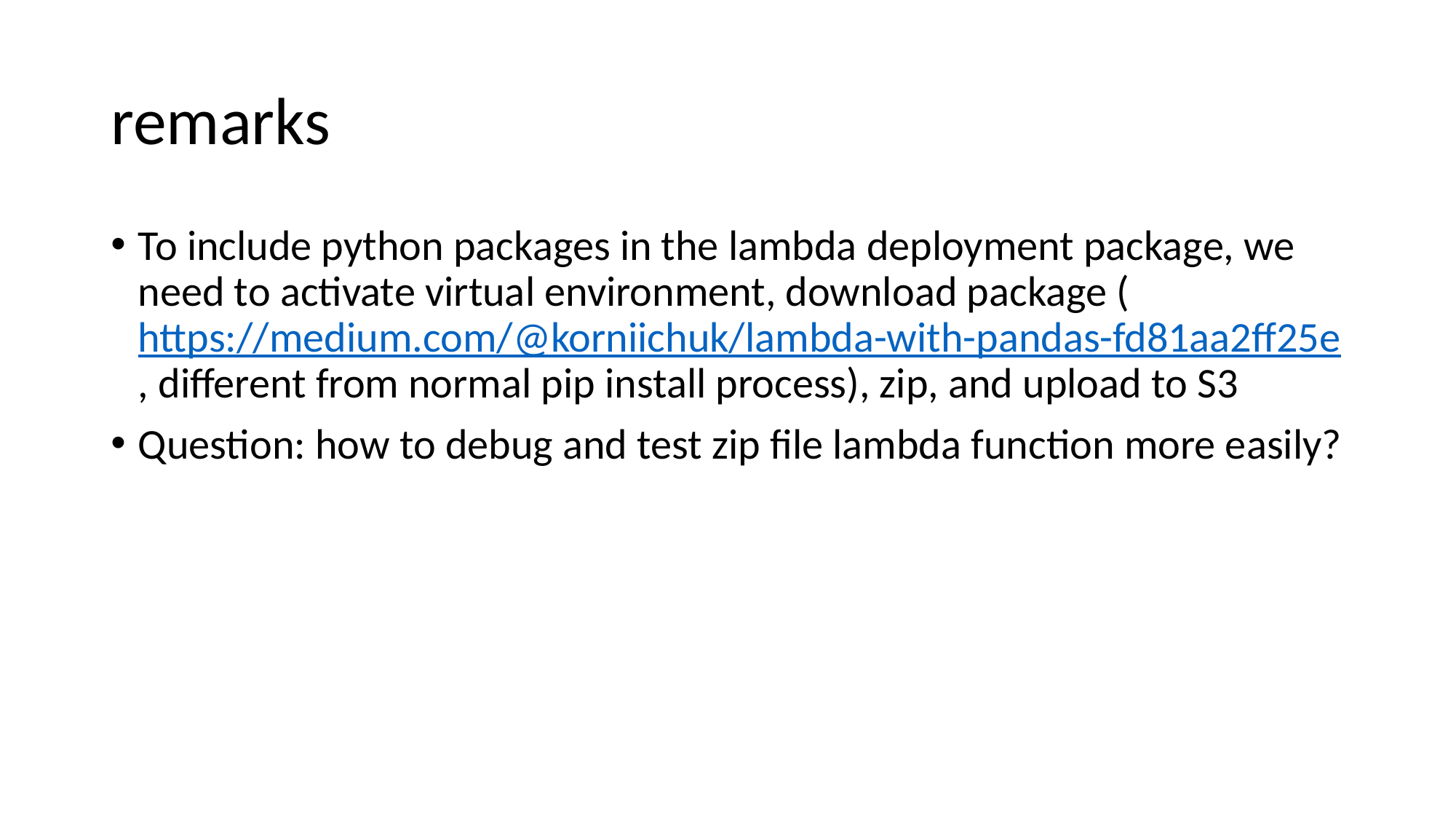

# remarks
To include python packages in the lambda deployment package, we need to activate virtual environment, download package (https://medium.com/@korniichuk/lambda-with-pandas-fd81aa2ff25e , different from normal pip install process), zip, and upload to S3
Question: how to debug and test zip file lambda function more easily?